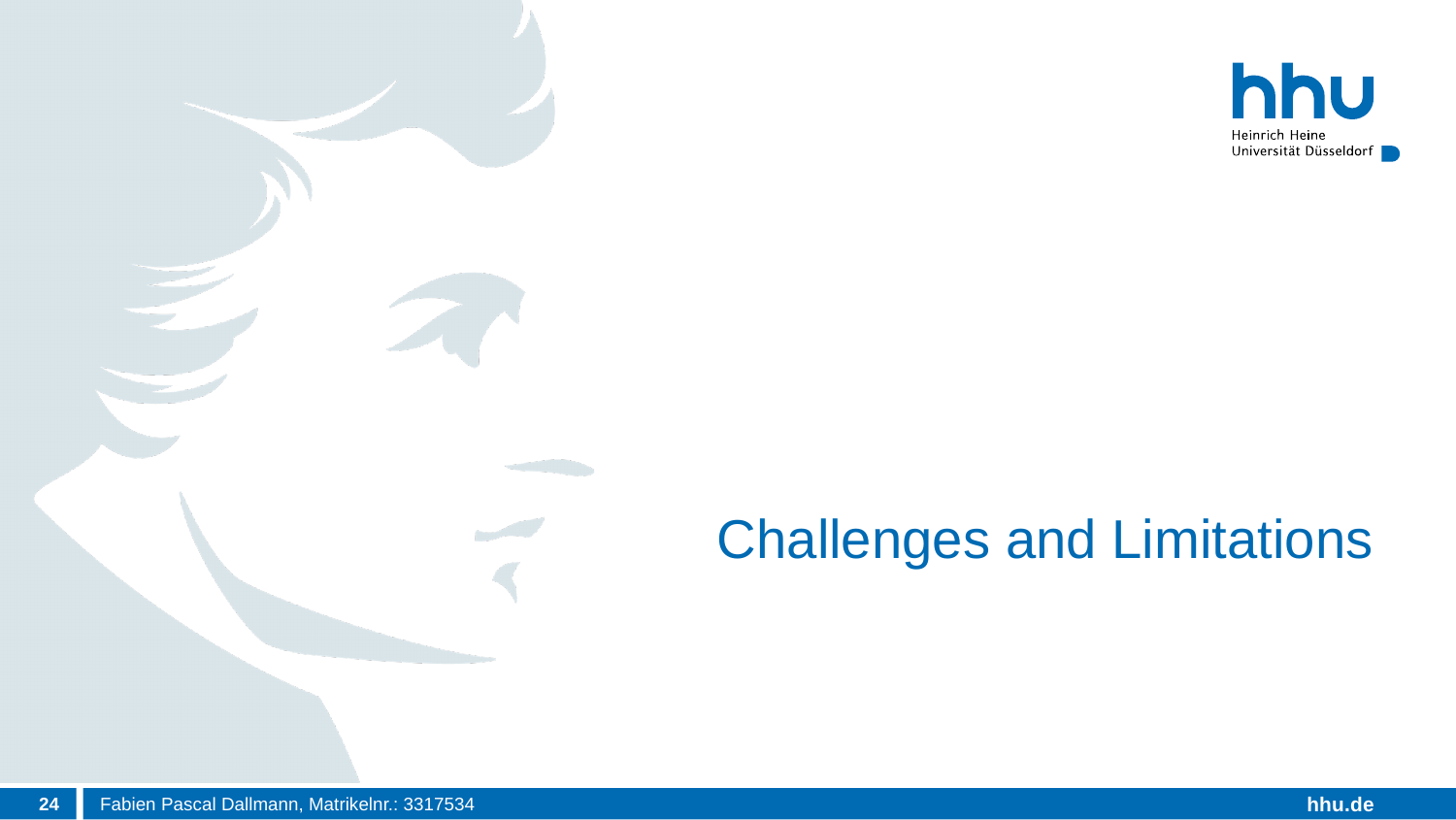

# Challenges and Limitations
24
Fabien Pascal Dallmann, Matrikelnr.: 3317534